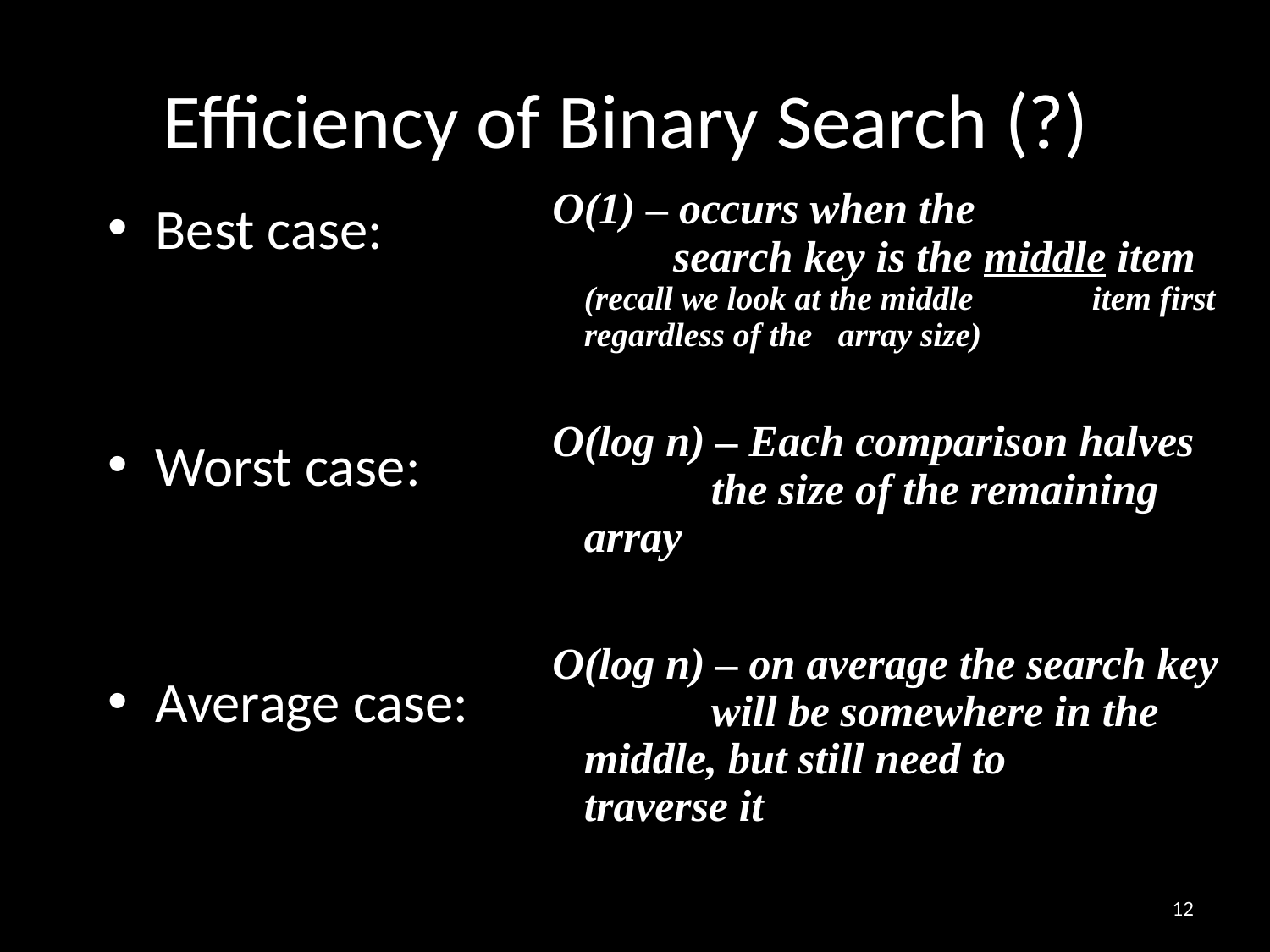

# Efficiency of Binary Search (?)
O(1) – occurs when the
           search key is the middle item 	(recall we look at the middle 	item first regardless of the 	array size)

Best case:

Worst case:

Average case:
O(log n) – Each comparison halves
		the size of the remaining 	array

O(log n) – on average the search key
		will be somewhere in the 	middle, but still need to 	traverse it
12